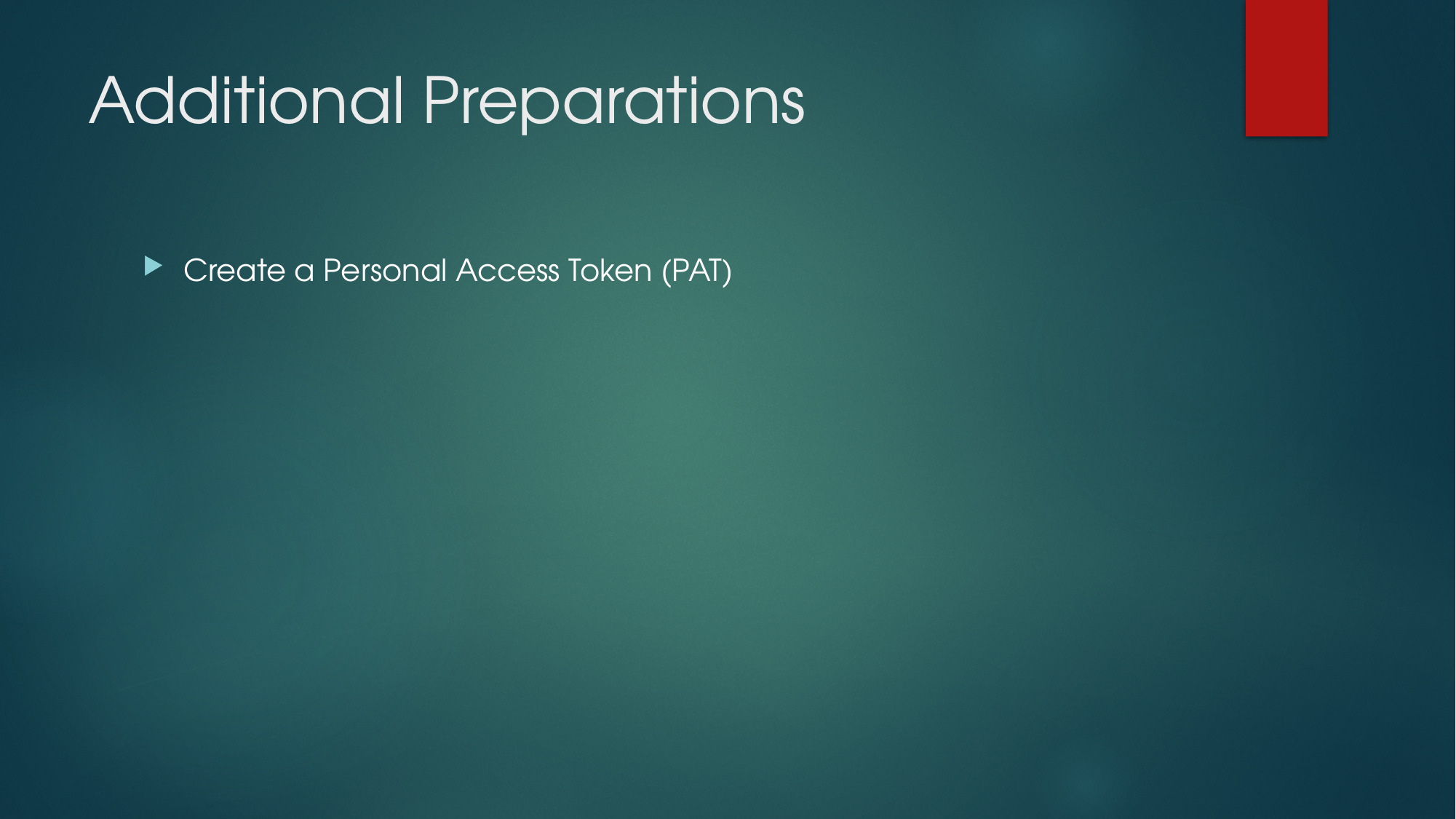

# Additional Preparations
Create a Personal Access Token (PAT)